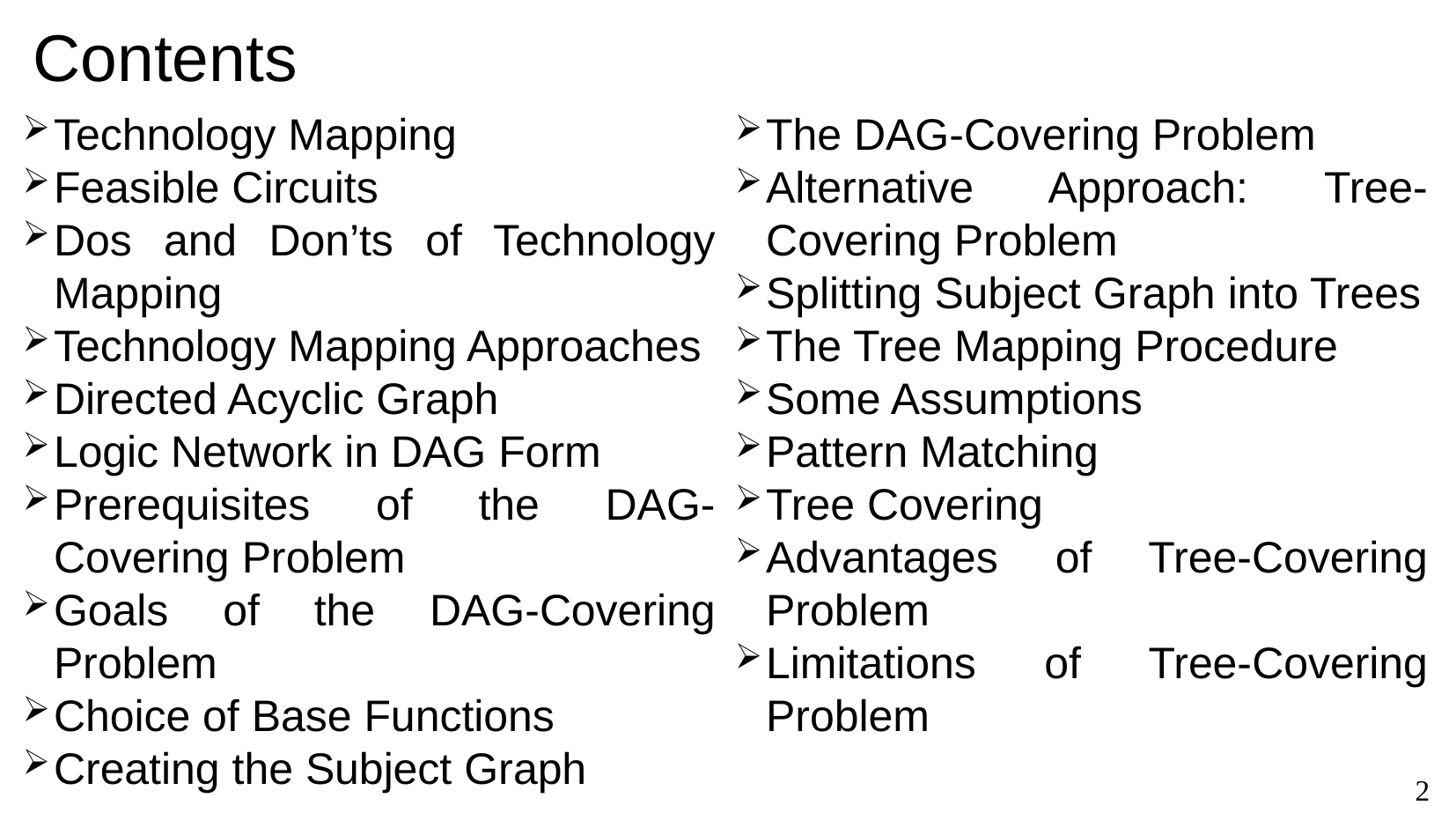

# Contents
Technology Mapping
Feasible Circuits
Dos and Don’ts of Technology Mapping
Technology Mapping Approaches
Directed Acyclic Graph
Logic Network in DAG Form
Prerequisites of the DAG-Covering Problem
Goals of the DAG-Covering Problem
Choice of Base Functions
Creating the Subject Graph
The DAG-Covering Problem
Alternative Approach: Tree-Covering Problem
Splitting Subject Graph into Trees
The Tree Mapping Procedure
Some Assumptions
Pattern Matching
Tree Covering
Advantages of Tree-Covering Problem
Limitations of Tree-Covering Problem
2